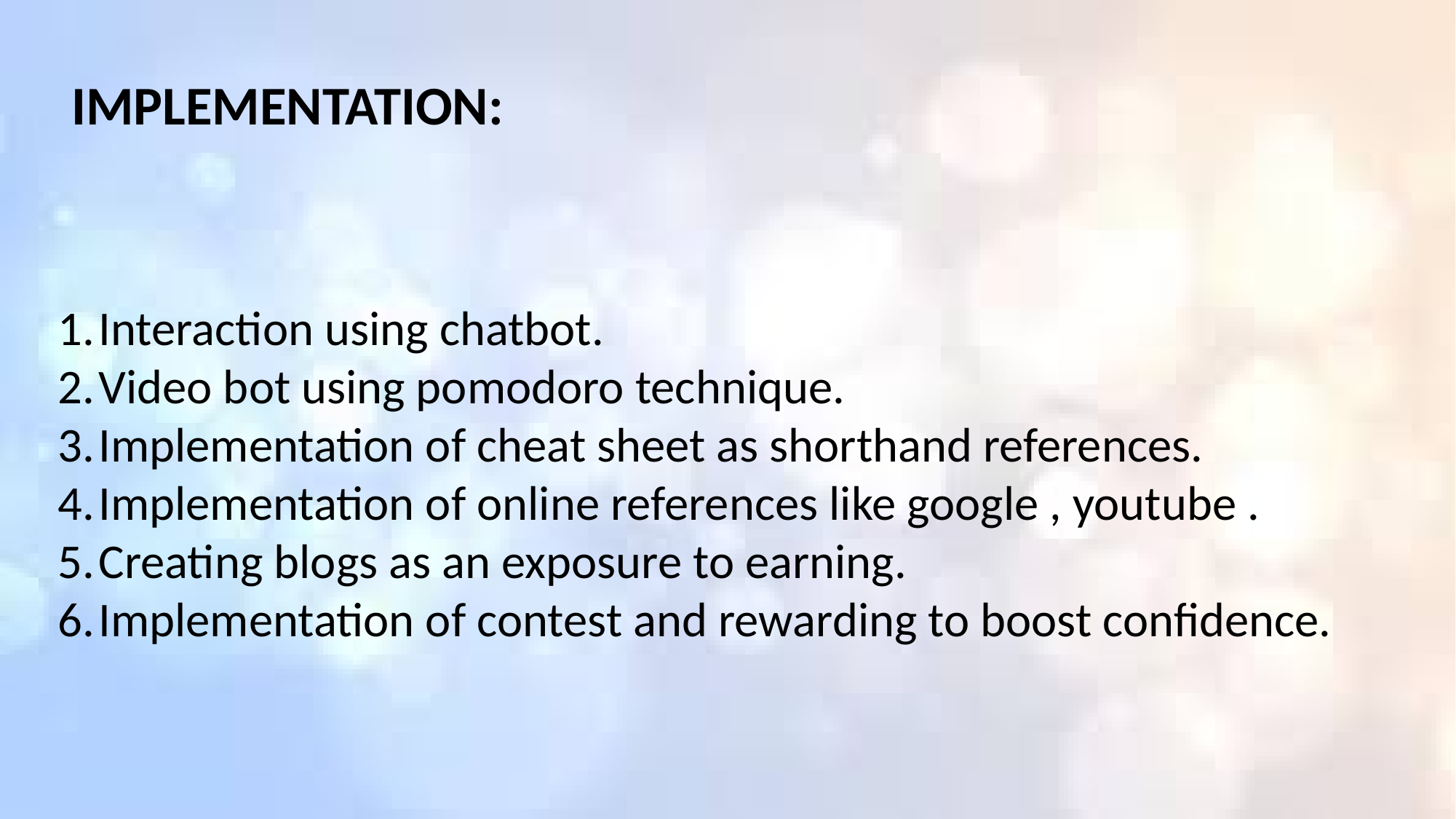

IMPLEMENTATION:
Interaction using chatbot.
Video bot using pomodoro technique.
Implementation of cheat sheet as shorthand references.
Implementation of online references like google , youtube .
Creating blogs as an exposure to earning.
Implementation of contest and rewarding to boost confidence.